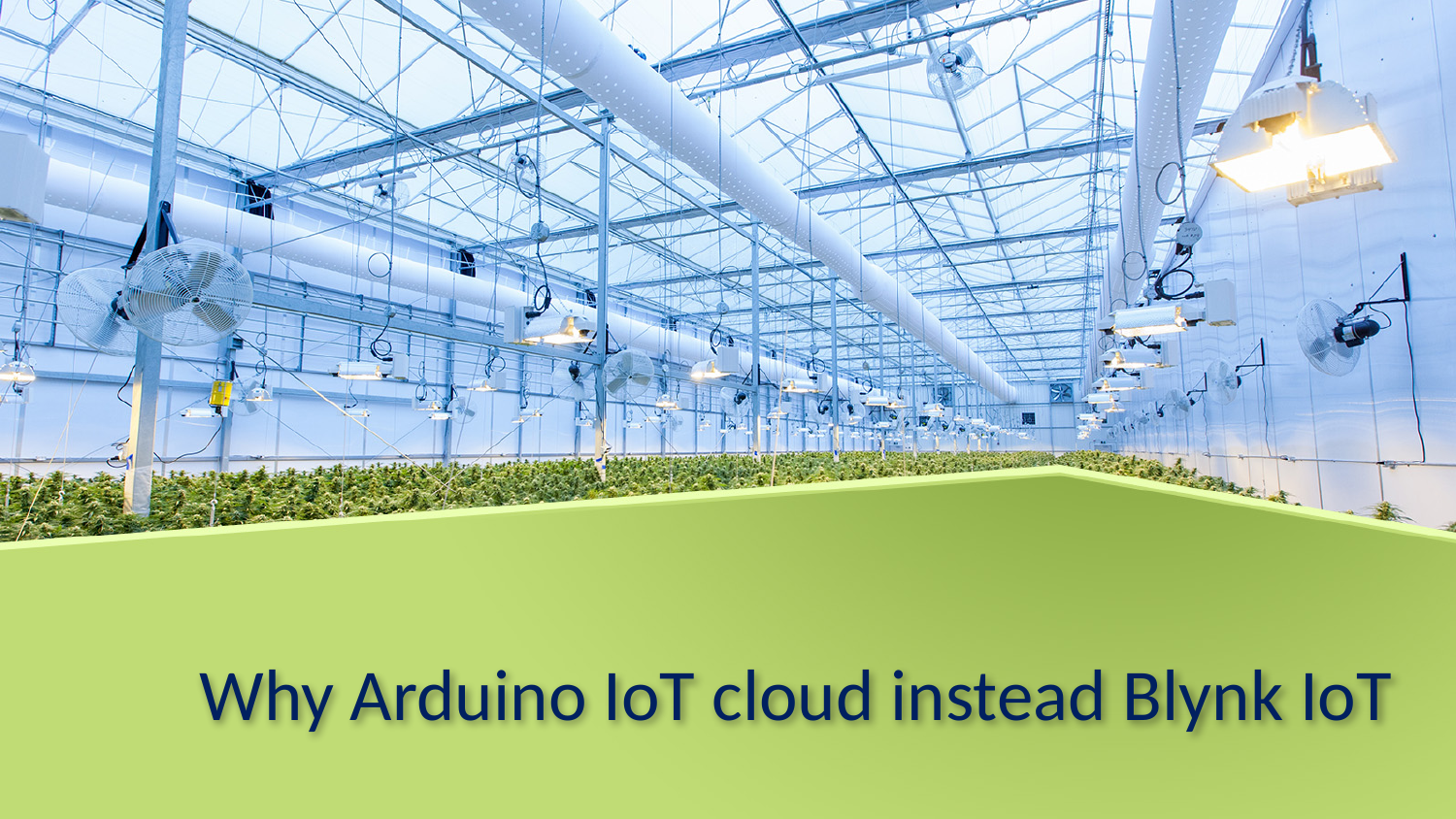

# Why Arduino IoT cloud instead Blynk IoT